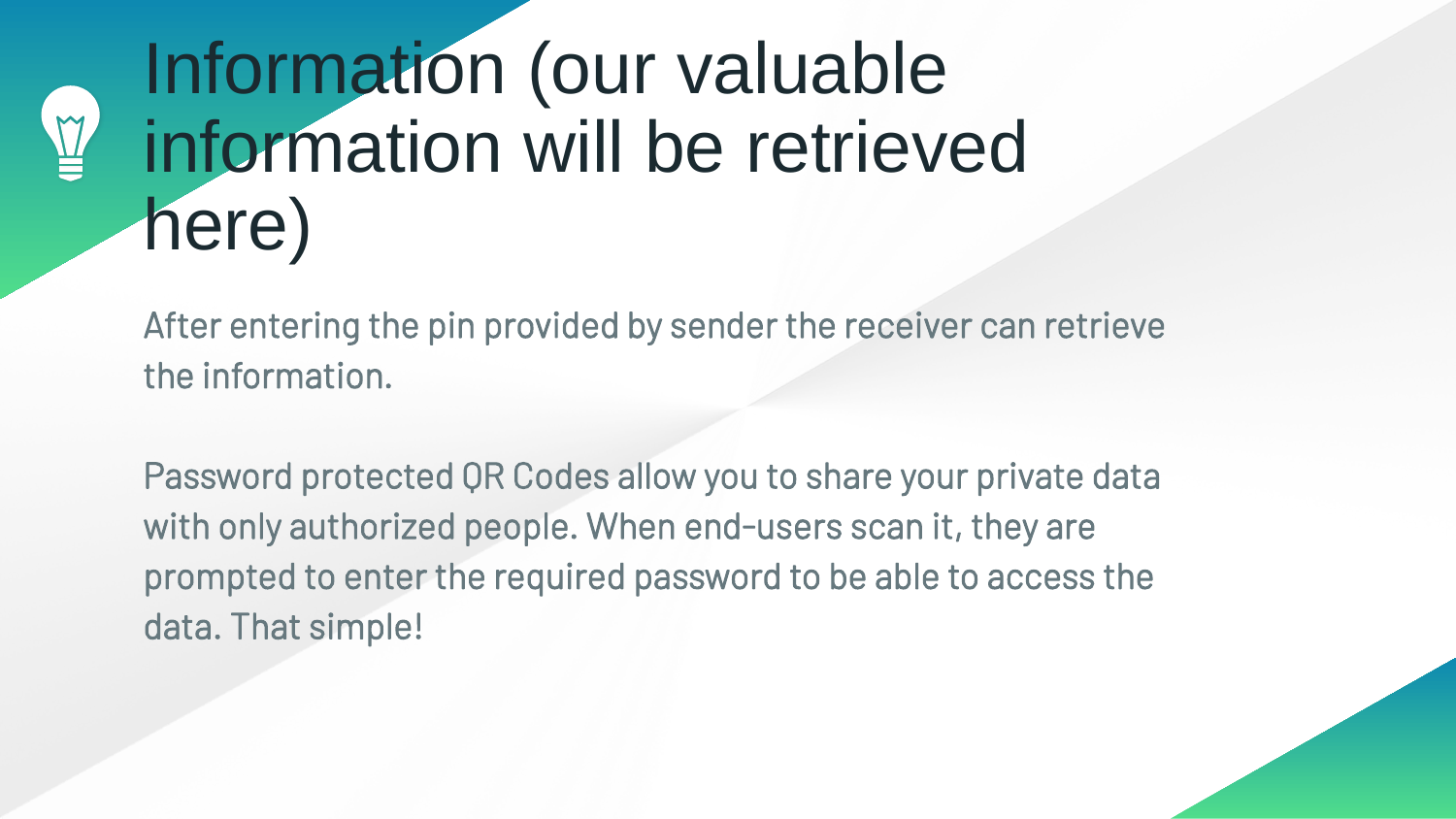

# Information (our valuable information will be retrieved here)
After entering the pin provided by sender the receiver can retrieve the information.

Password protected QR Codes allow you to share your private data with only authorized people. When end-users scan it, they are prompted to enter the required password to be able to access the data. That simple!
10